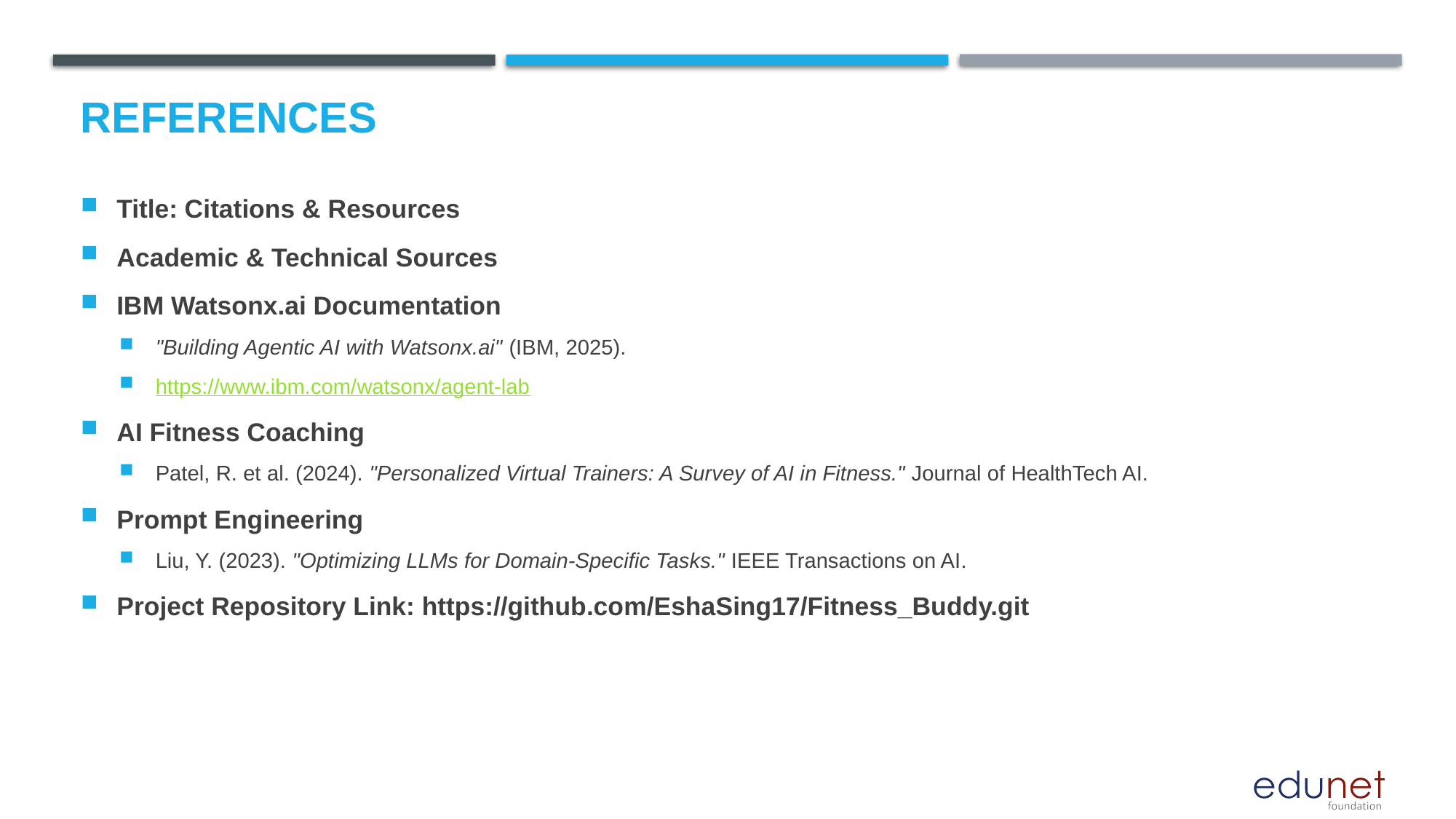

# References
Title: Citations & Resources
Academic & Technical Sources
IBM Watsonx.ai Documentation
"Building Agentic AI with Watsonx.ai" (IBM, 2025).
https://www.ibm.com/watsonx/agent-lab
AI Fitness Coaching
Patel, R. et al. (2024). "Personalized Virtual Trainers: A Survey of AI in Fitness." Journal of HealthTech AI.
Prompt Engineering
Liu, Y. (2023). "Optimizing LLMs for Domain-Specific Tasks." IEEE Transactions on AI.
Project Repository Link: https://github.com/EshaSing17/Fitness_Buddy.git